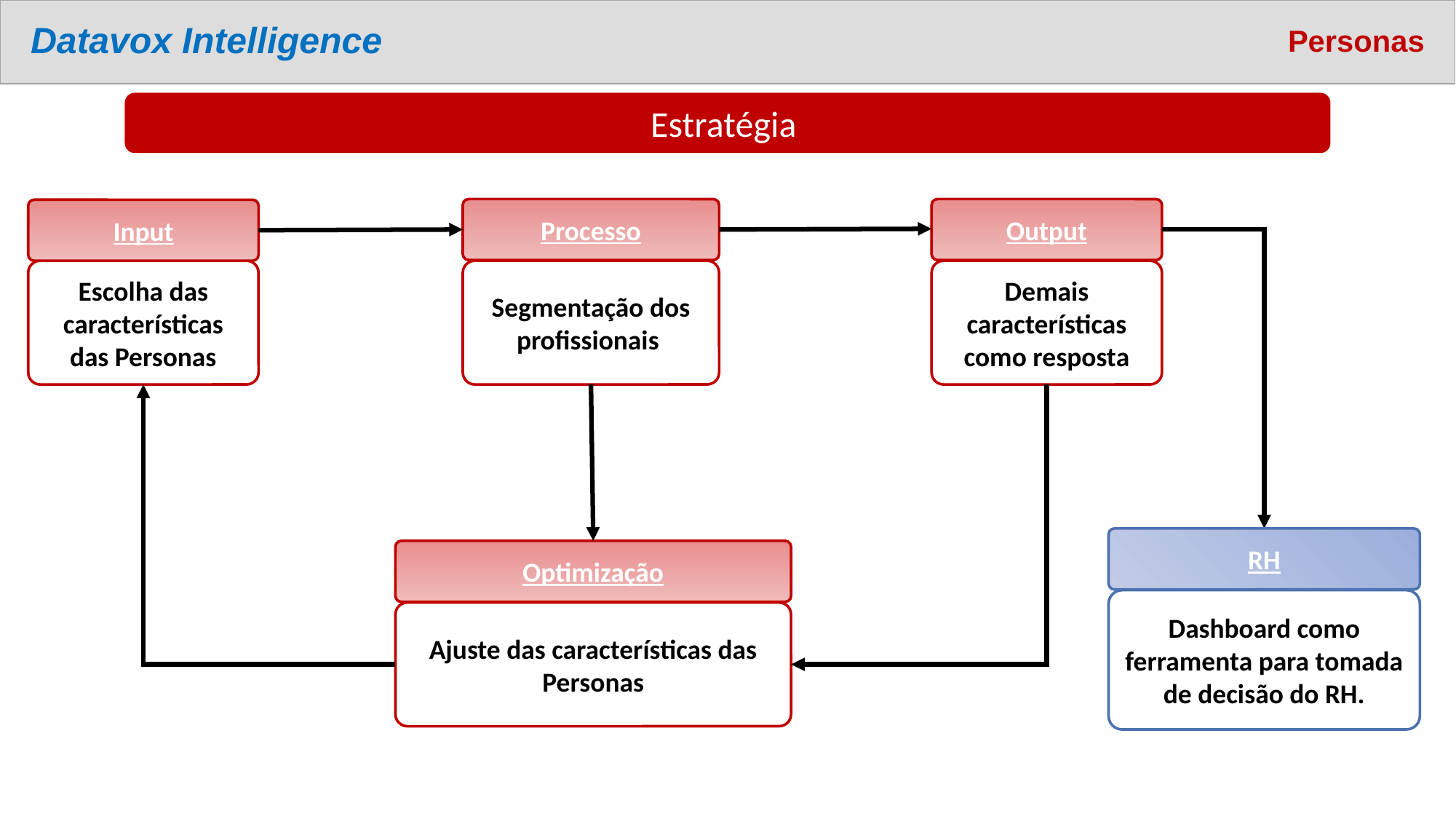

# Datavox Intelligence
Personas
Estratégia
Processo
Output
Input
Escolha das características das Personas
Segmentação dos profissionais
Demais características como resposta
RH
Optimização
Dashboard como ferramenta para tomada de decisão do RH.
Ajuste das características das Personas